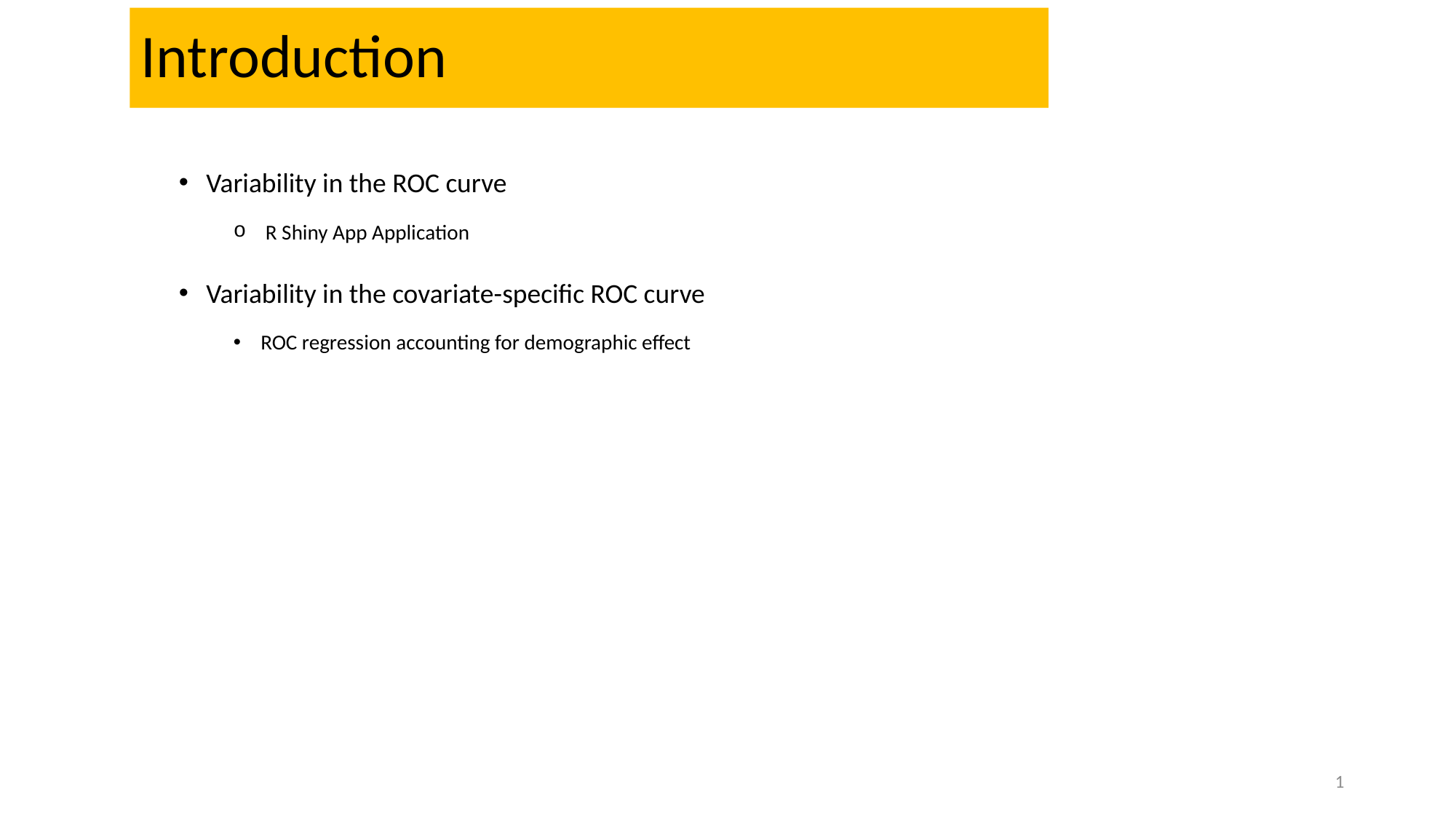

# Introduction
Variability in the ROC curve
 R Shiny App Application
Variability in the covariate-specific ROC curve
ROC regression accounting for demographic effect

1